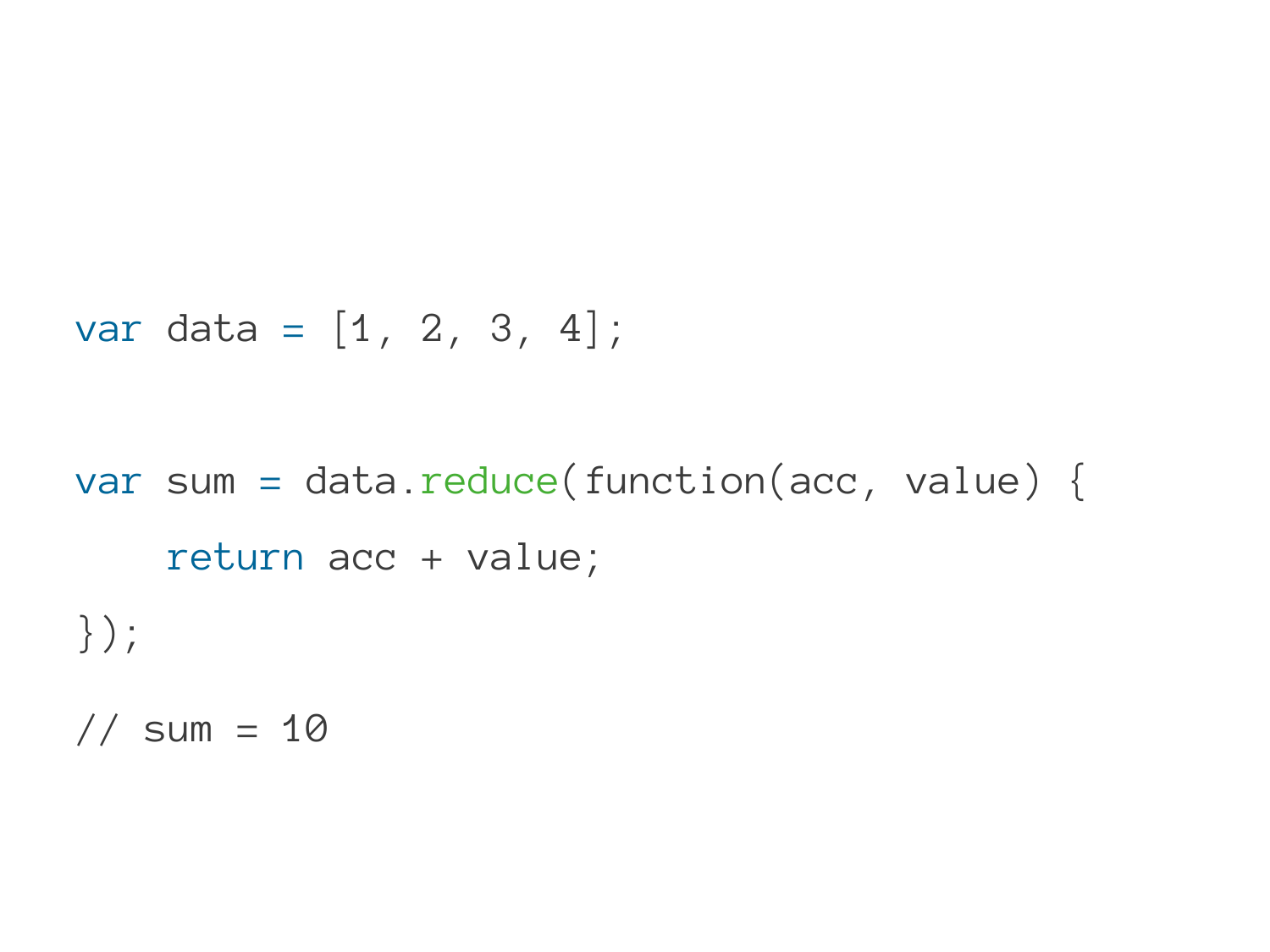

var data = [1, 2, 3, 4];
var sum = data.reduce(function(acc, value) {
    return acc + value;
});

// sum = 10
20